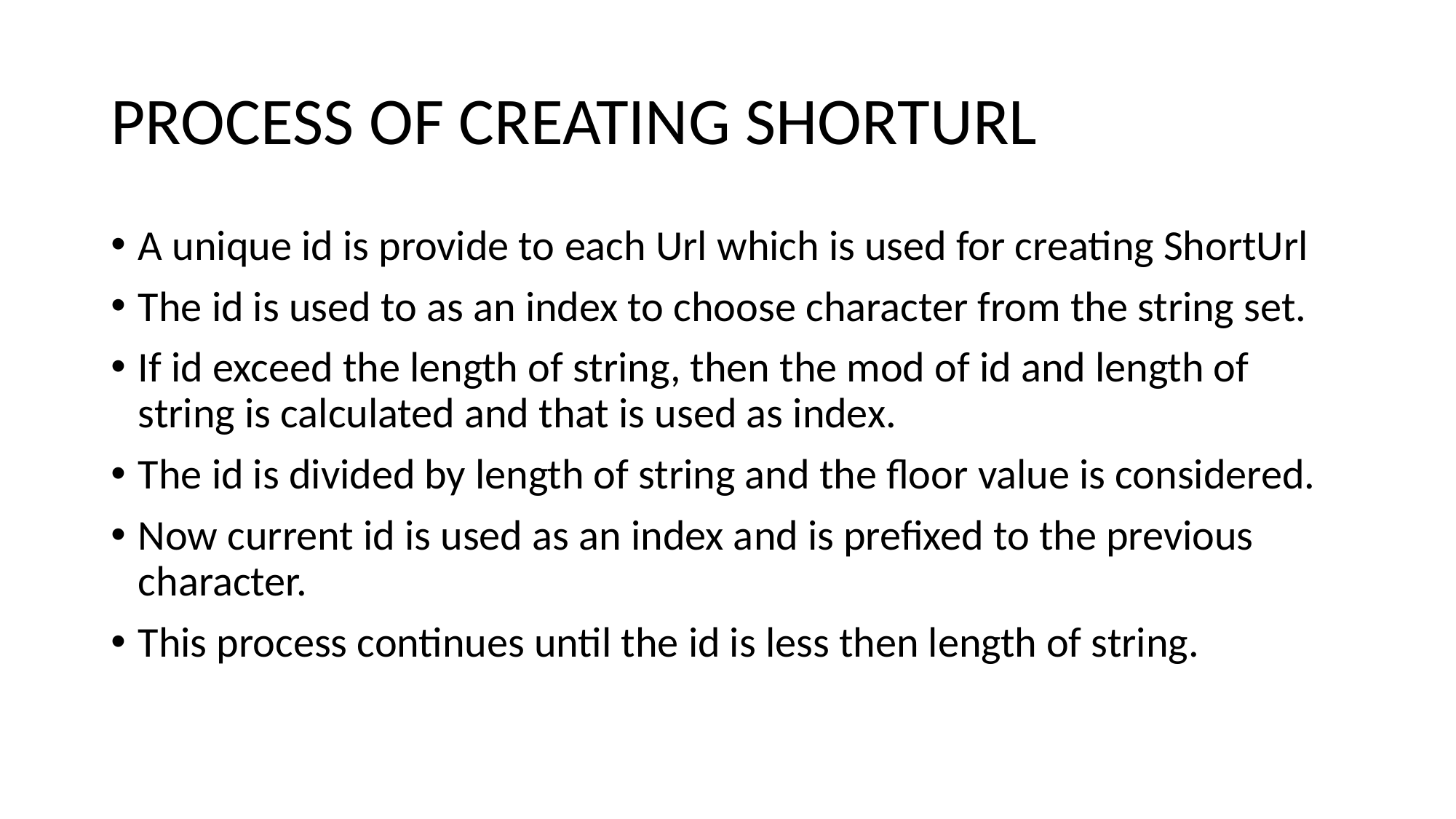

# PROCESS OF CREATING SHORTURL
A unique id is provide to each Url which is used for creating ShortUrl
The id is used to as an index to choose character from the string set.
If id exceed the length of string, then the mod of id and length of string is calculated and that is used as index.
The id is divided by length of string and the floor value is considered.
Now current id is used as an index and is prefixed to the previous character.
This process continues until the id is less then length of string.